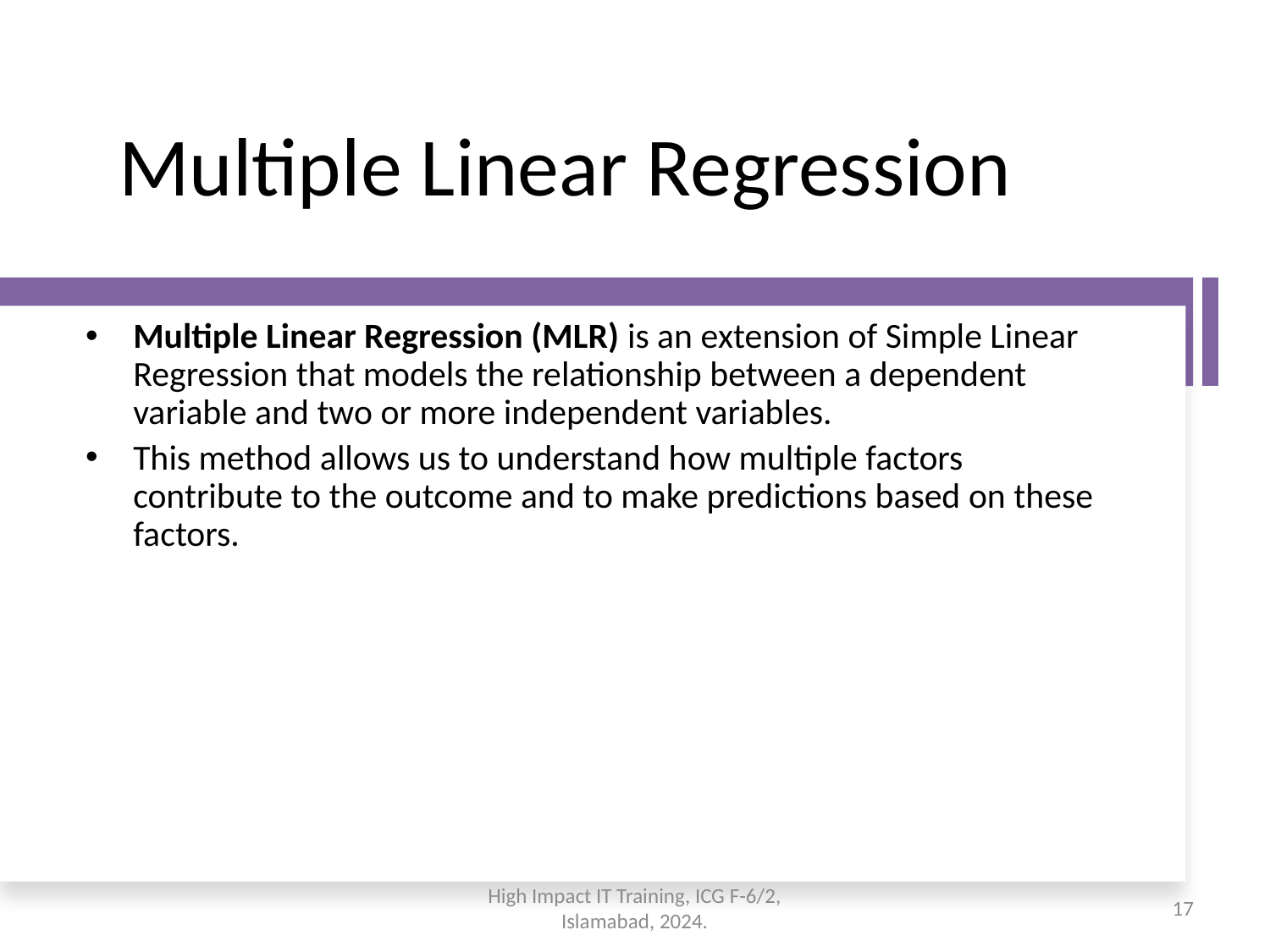

# Multiple Linear Regression

Multiple Linear Regression (MLR) is an extension of Simple Linear Regression that models the relationship between a dependent variable and two or more independent variables.
This method allows us to understand how multiple factors contribute to the outcome and to make predictions based on these factors.
High Impact IT Training, ICG F-6/2, Islamabad, 2024.
17